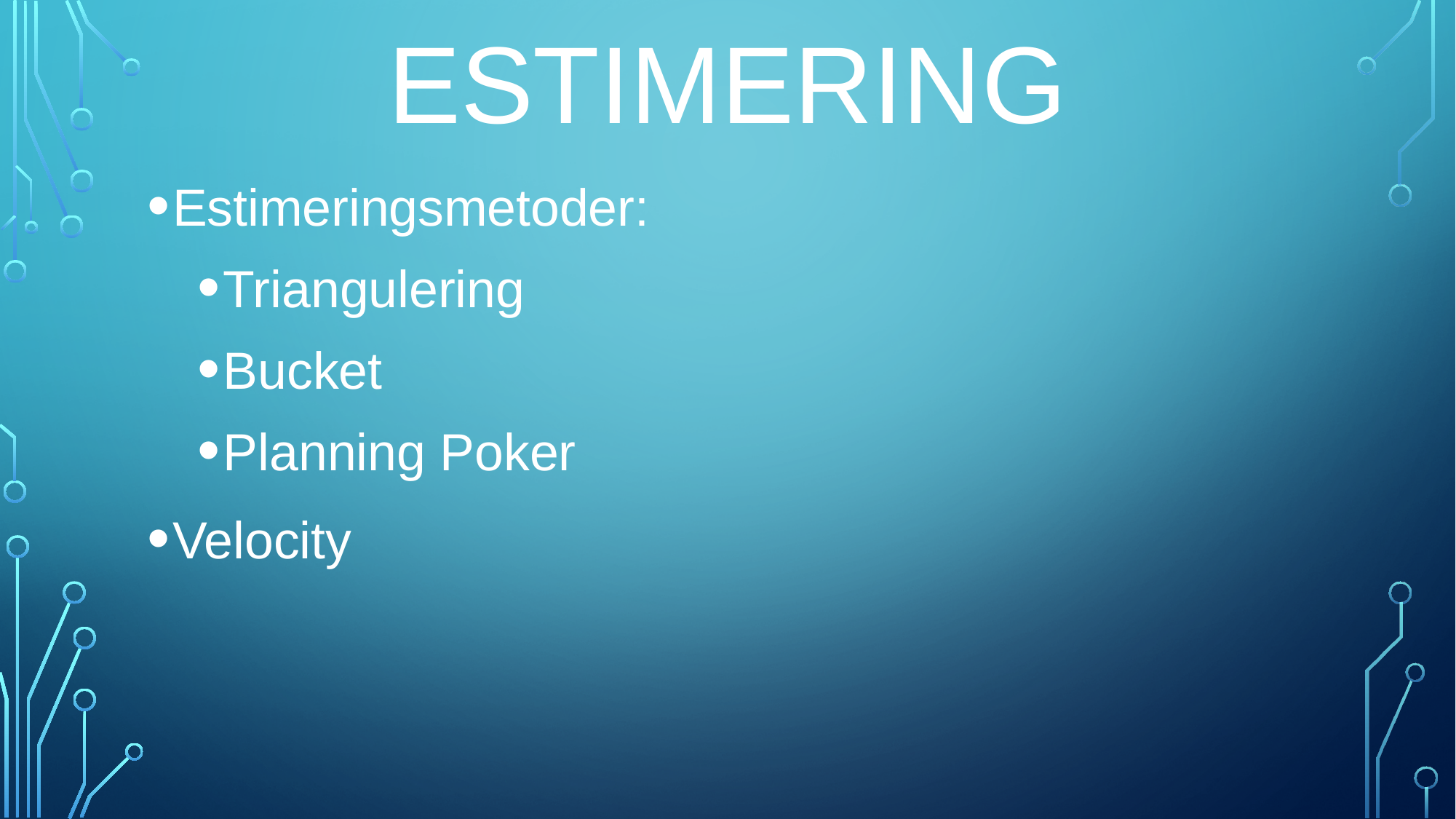

# Estimering
Estimeringsmetoder:
Triangulering
Bucket
Planning Poker
Velocity